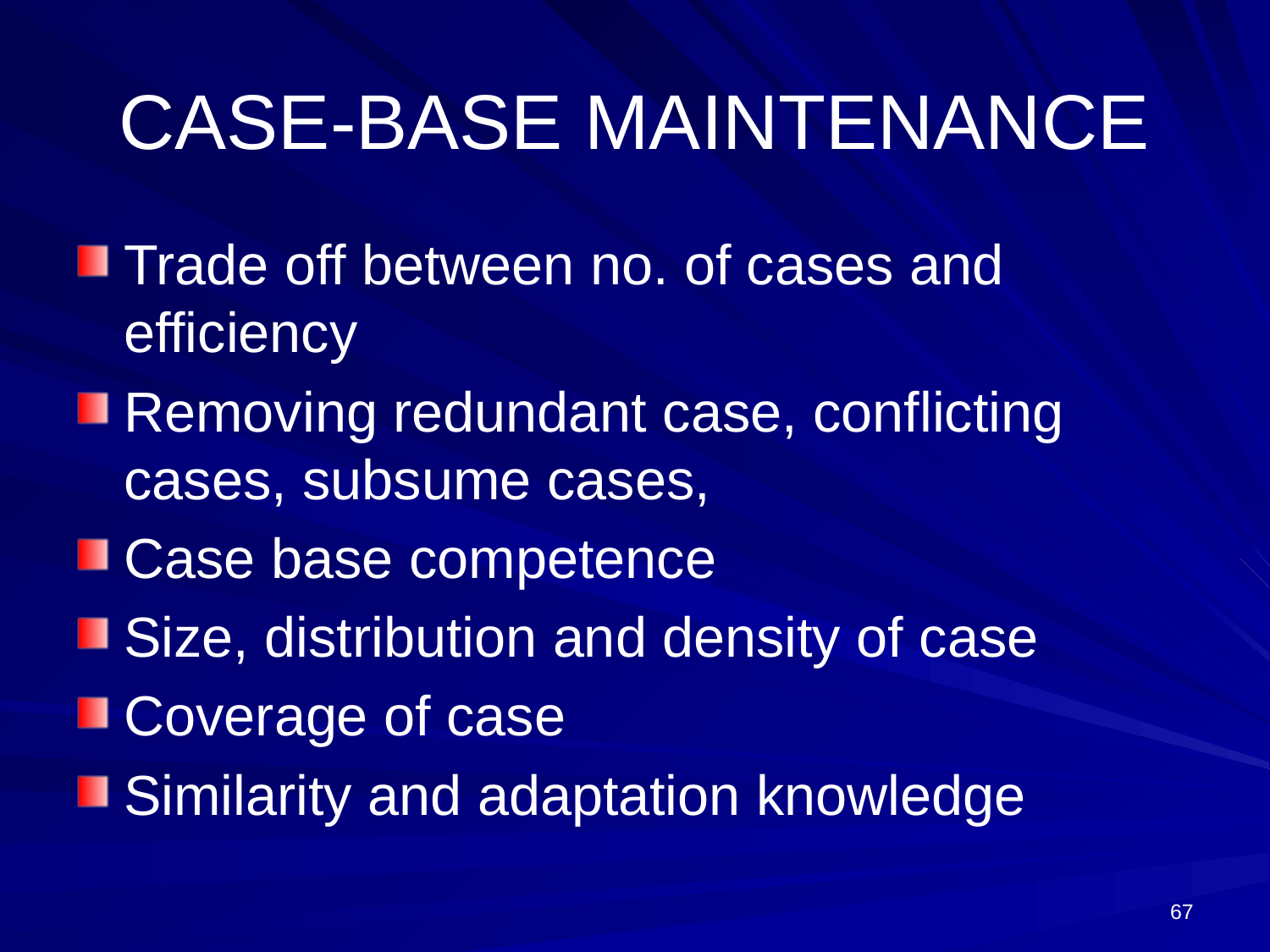

# CASE-BASE MAINTENANCE
Trade off between no. of cases and efficiency
Removing redundant case, conflicting cases, subsume cases,
Case base competence
Size, distribution and density of case
Coverage of case
Similarity and adaptation knowledge
67